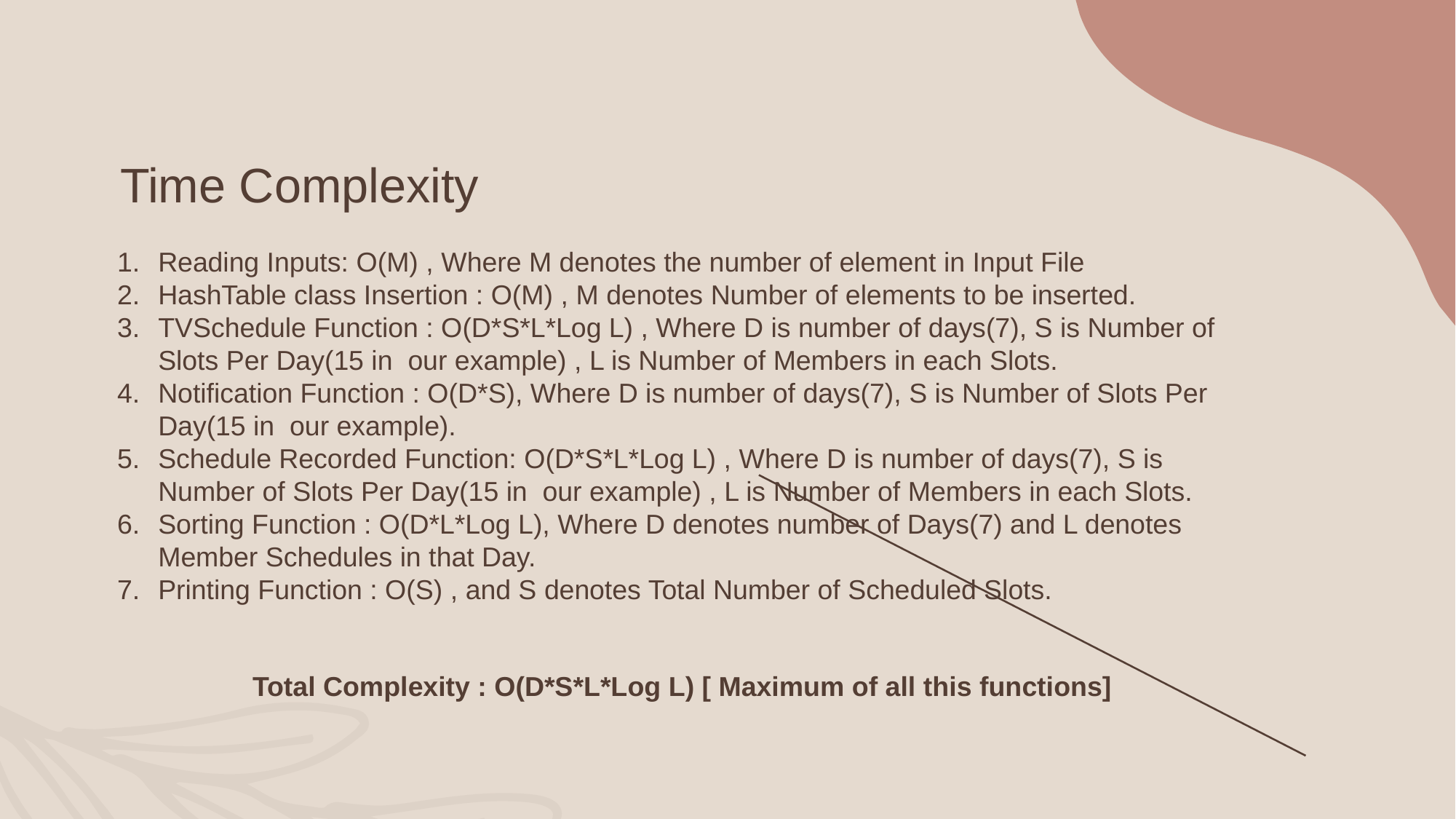

# Time Complexity
Reading Inputs: O(M) , Where M denotes the number of element in Input File
HashTable class Insertion : O(M) , M denotes Number of elements to be inserted.
TVSchedule Function : O(D*S*L*Log L) , Where D is number of days(7), S is Number of Slots Per Day(15 in  our example) , L is Number of Members in each Slots.
Notification Function : O(D*S), Where D is number of days(7), S is Number of Slots Per Day(15 in  our example).
Schedule Recorded Function: O(D*S*L*Log L) , Where D is number of days(7), S is Number of Slots Per Day(15 in  our example) , L is Number of Members in each Slots.
Sorting Function : O(D*L*Log L), Where D denotes number of Days(7) and L denotes Member Schedules in that Day.
Printing Function : O(S) , and S denotes Total Number of Scheduled Slots.
Total Complexity : O(D*S*L*Log L) [ Maximum of all this functions]